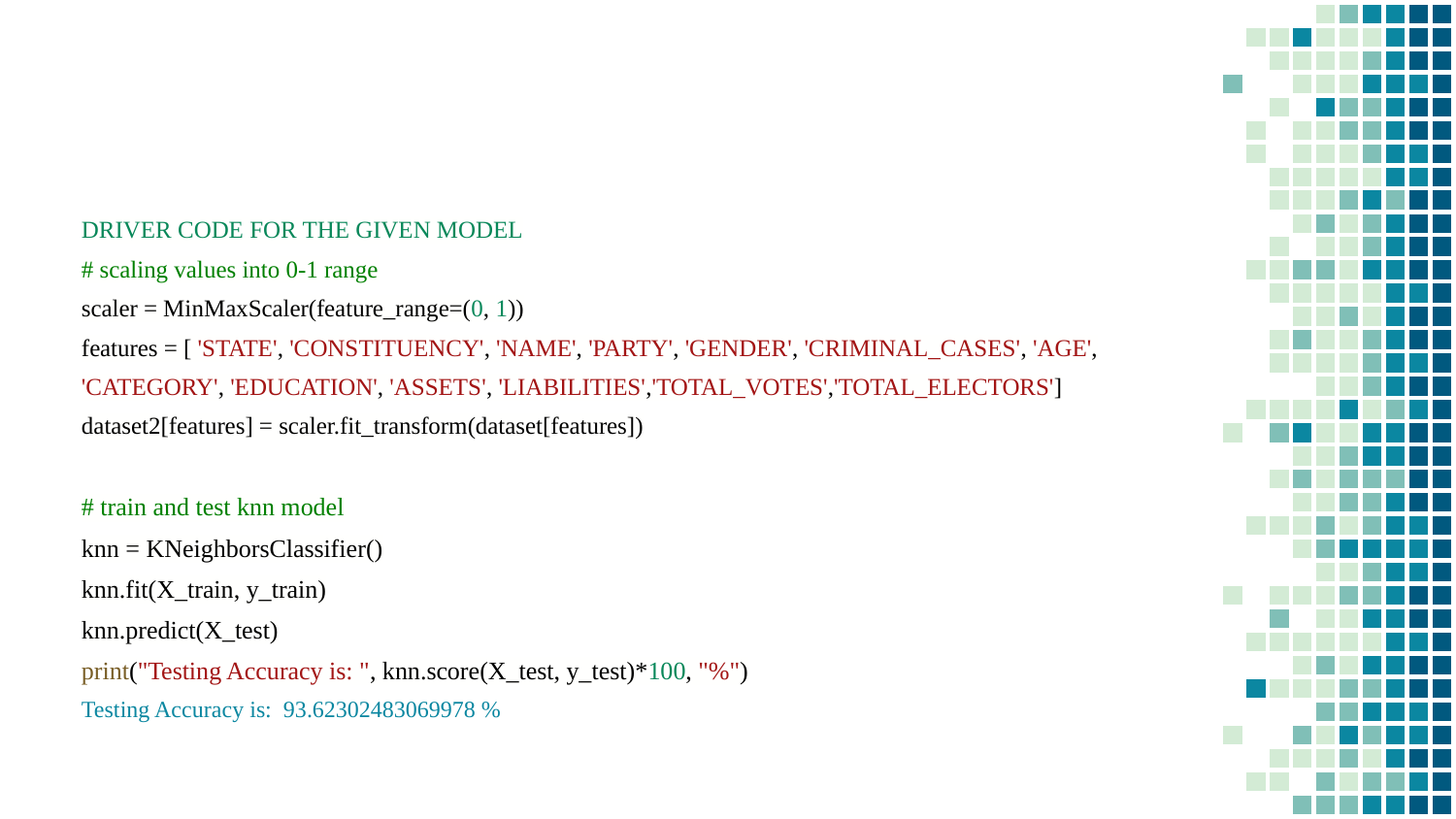

DRIVER CODE FOR THE GIVEN MODEL
# scaling values into 0-1 range
scaler = MinMaxScaler(feature_range=(0, 1))
features = [ 'STATE', 'CONSTITUENCY', 'NAME', 'PARTY', 'GENDER', 'CRIMINAL_CASES', 'AGE', 'CATEGORY', 'EDUCATION', 'ASSETS', 'LIABILITIES','TOTAL_VOTES','TOTAL_ELECTORS']
dataset2[features] = scaler.fit_transform(dataset[features])

# train and test knn model
knn = KNeighborsClassifier()
knn.fit(X_train, y_train)
knn.predict(X_test)
print("Testing Accuracy is: ", knn.score(X_test, y_test)*100, "%")
Testing Accuracy is:  93.62302483069978 %